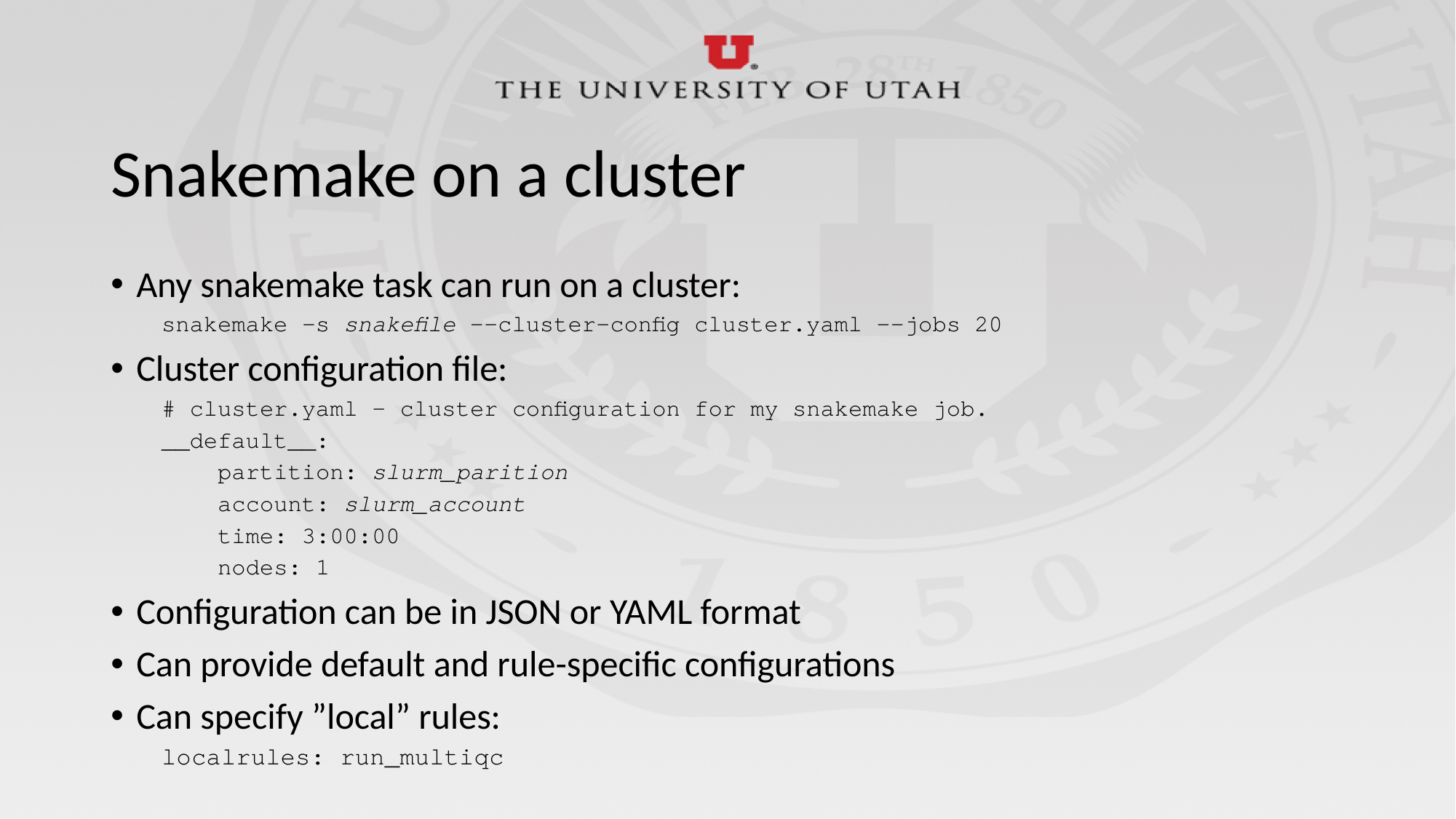

# Snakemake on a cluster
Any snakemake task can run on a cluster:
snakemake -s snakefile --cluster-config cluster.yaml --jobs 20
Cluster configuration file:
# cluster.yaml - cluster configuration for my snakemake job.
__default__:
    partition: slurm_parition
    account: slurm_account
    time: 3:00:00
    nodes: 1
Configuration can be in JSON or YAML format
Can provide default and rule-specific configurations
Can specify ”local” rules:
localrules: run_multiqc